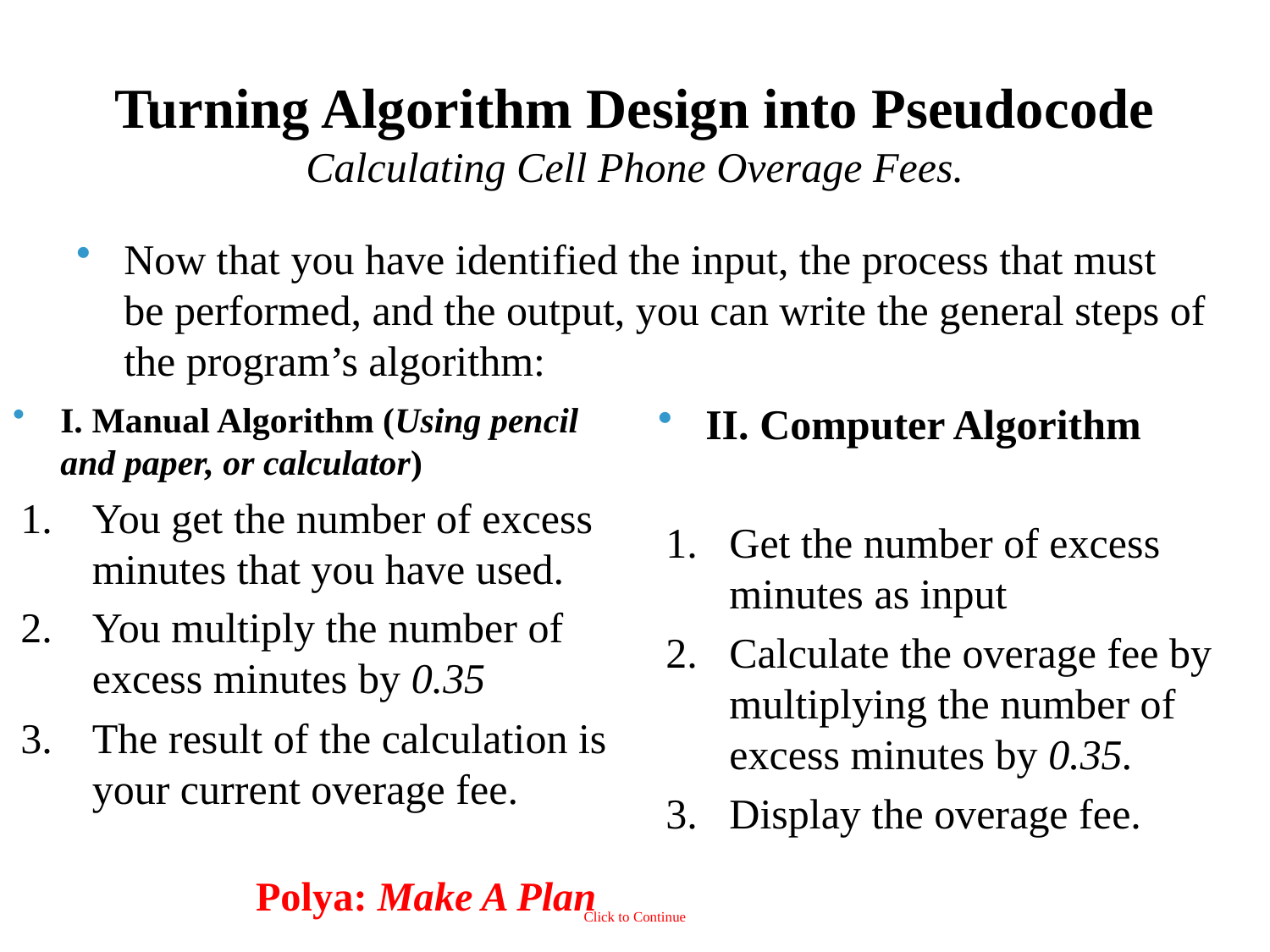

# Turning Algorithm Design into Pseudocode Calculating Cell Phone Overage Fees.
Now that you have identified the input, the process that must be performed, and the output, you can write the general steps of the program’s algorithm:
I. Manual Algorithm (Using pencil and paper, or calculator)
You get the number of excess minutes that you have used.
You multiply the number of excess minutes by 0.35
The result of the calculation is your current overage fee.

II. Computer Algorithm

Get the number of excess minutes as input
Calculate the overage fee by multiplying the number of excess minutes by 0.35.
Display the overage fee.

Polya: Make A Plan
5
Click to Continue